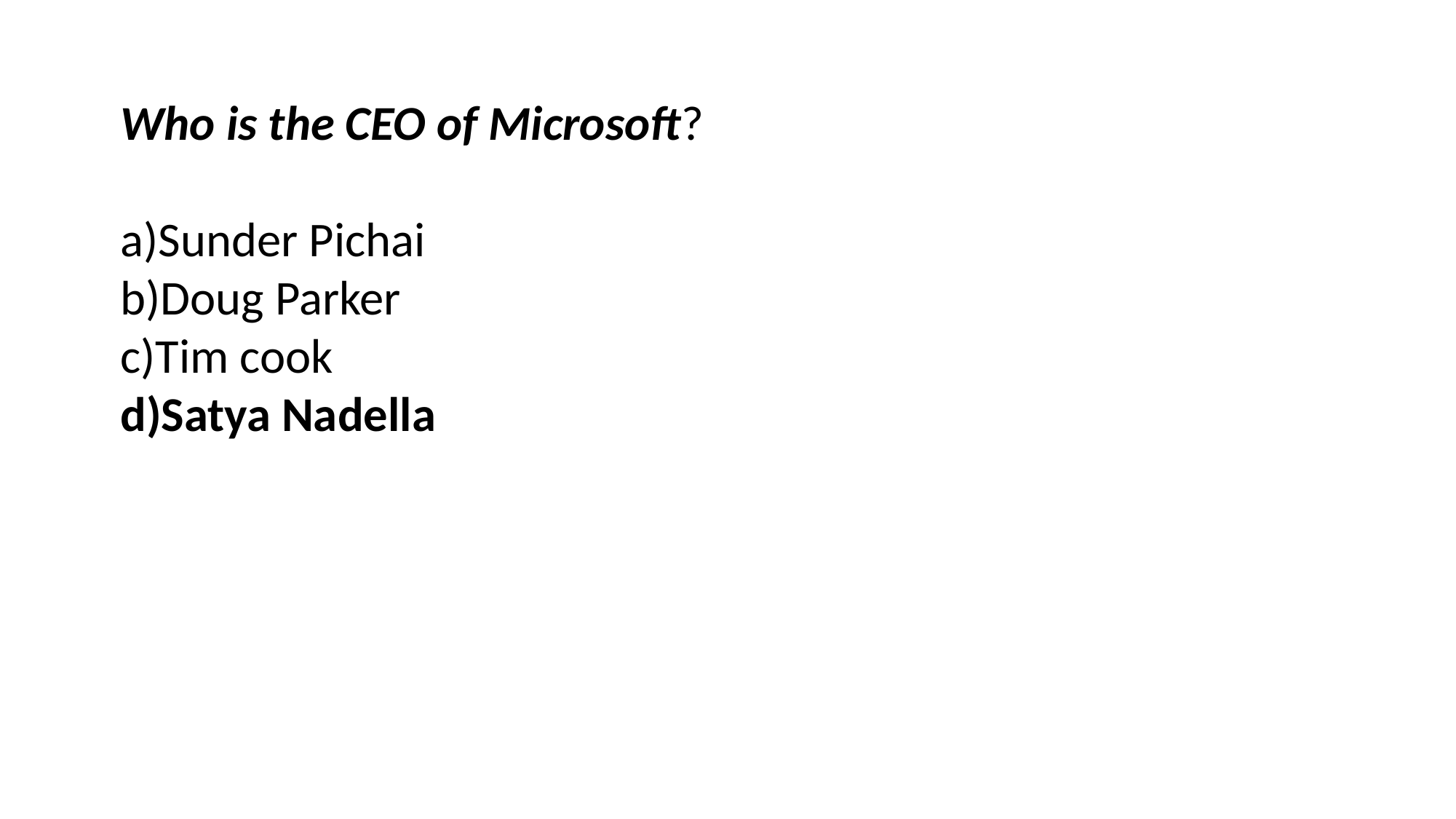

Who is the CEO of Microsoft?

a)Sunder Pichai
b)Doug Parker
c)Tim cook
d)Satya Nadella